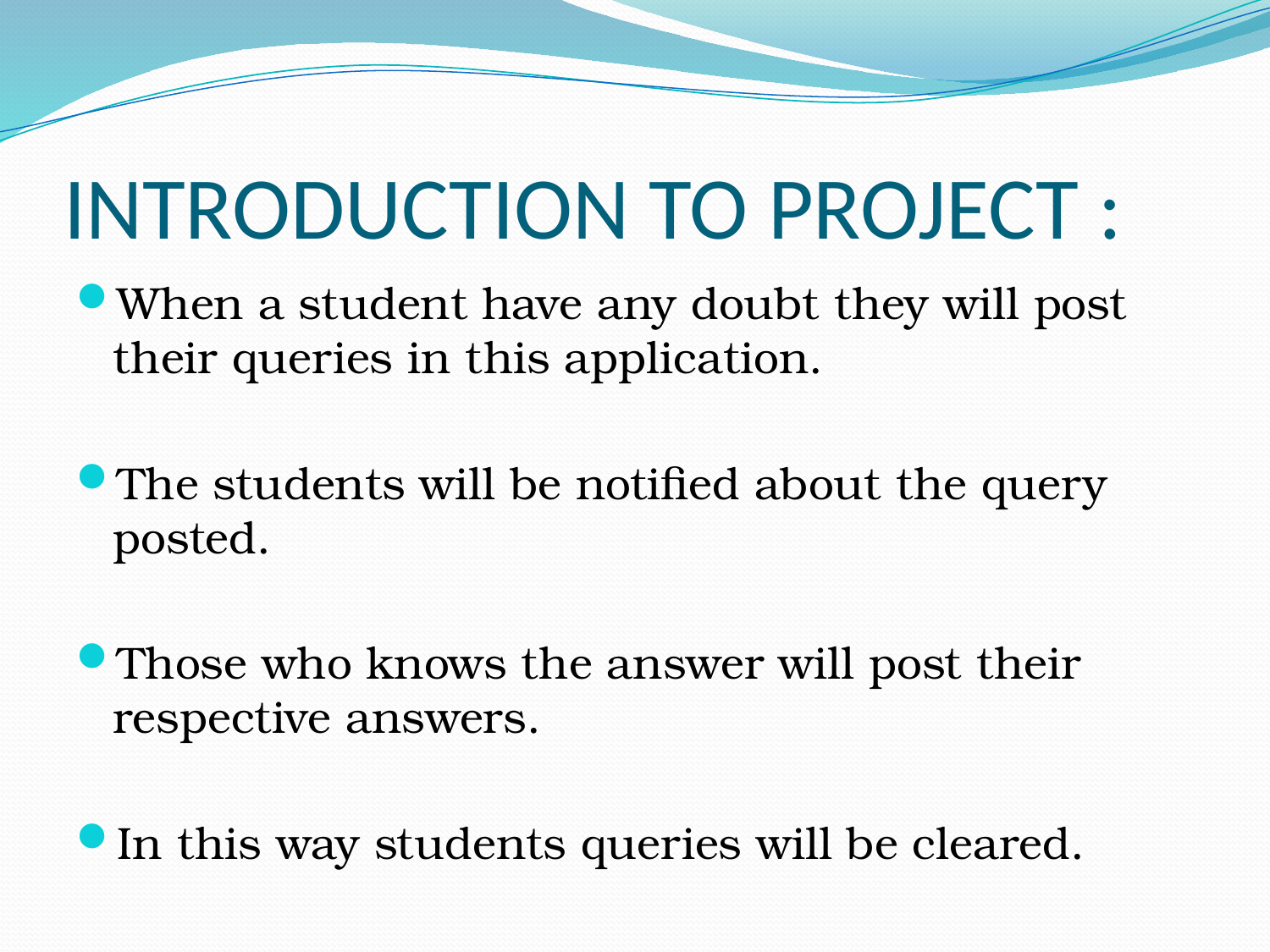

# INTRODUCTION TO PROJECT :
When a student have any doubt they will post their queries in this application.

The students will be notified about the query posted.

Those who knows the answer will post their respective answers.

In this way students queries will be cleared.